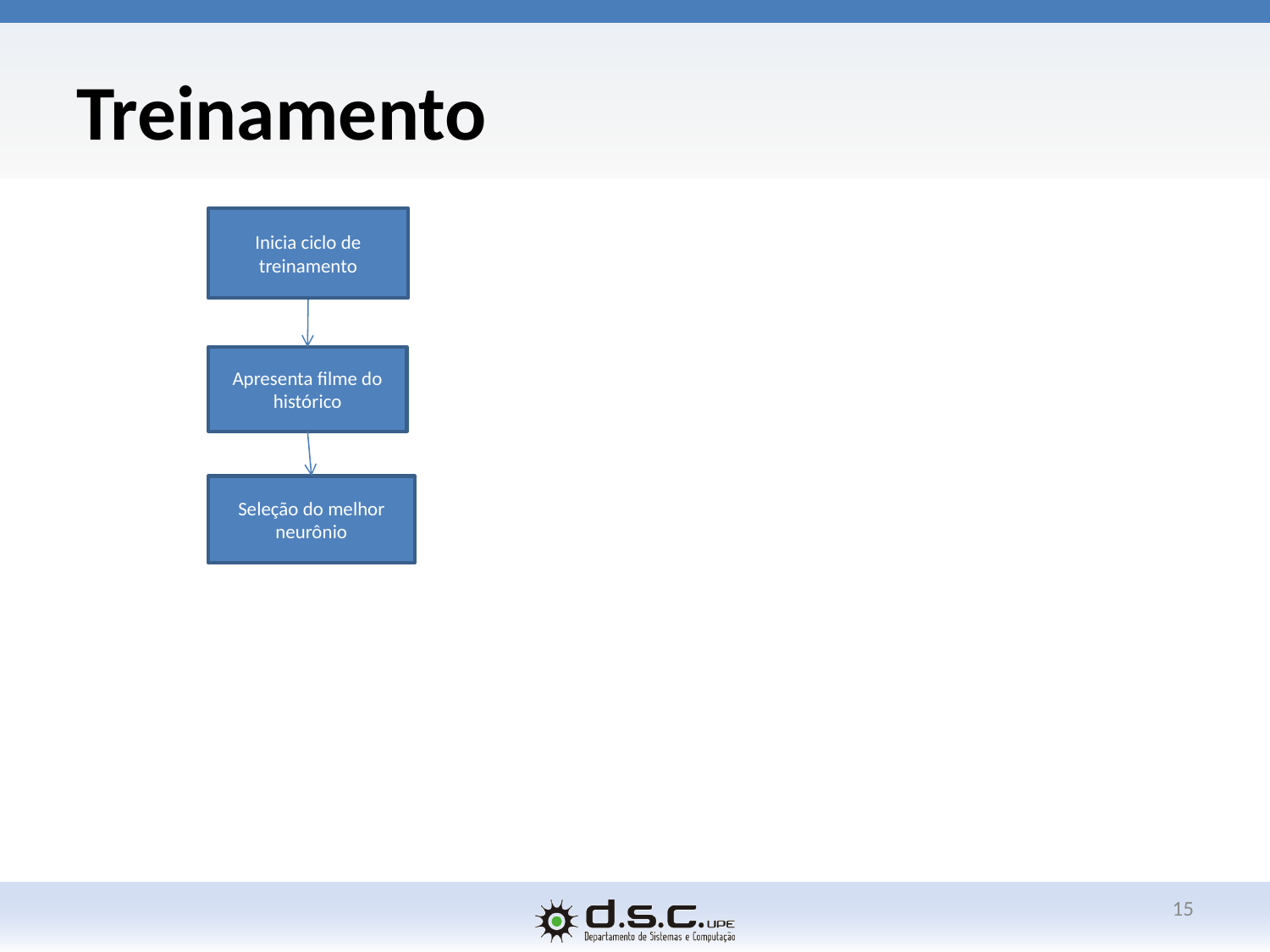

# Treinamento
Inicia ciclo de treinamento
Apresenta filme do histórico
Seleção do melhor neurônio
15